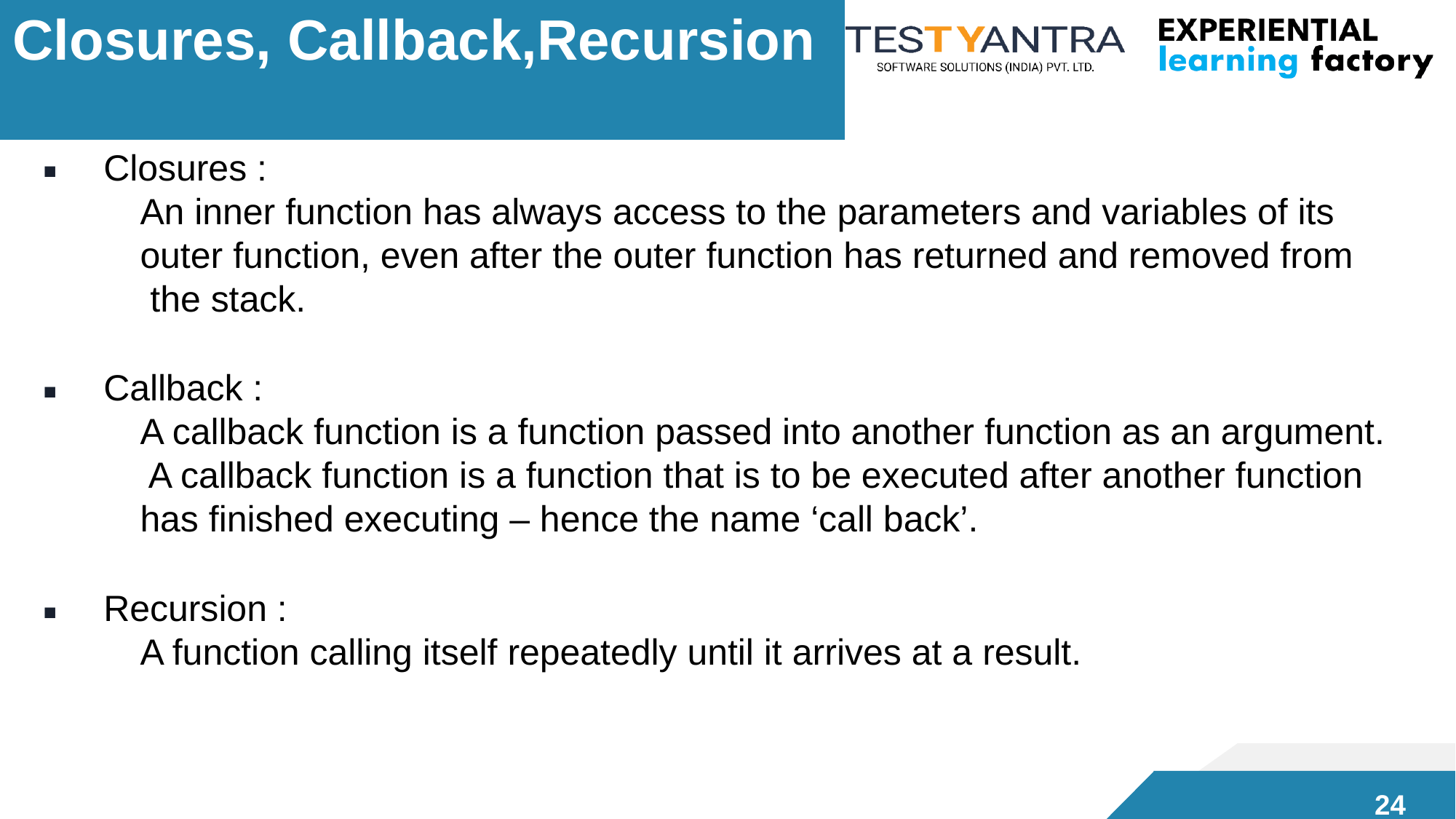

# Closures, Callback,Recursion
Closures :
An inner function has always access to the parameters and variables of its  outer function, even after the outer function has returned and removed from  the stack.

Callback :
A callback function is a function passed into another function as an argument.  A callback function is a function that is to be executed after another function  has finished executing – hence the name ‘call back’.

Recursion :
A function calling itself repeatedly until it arrives at a result.
24